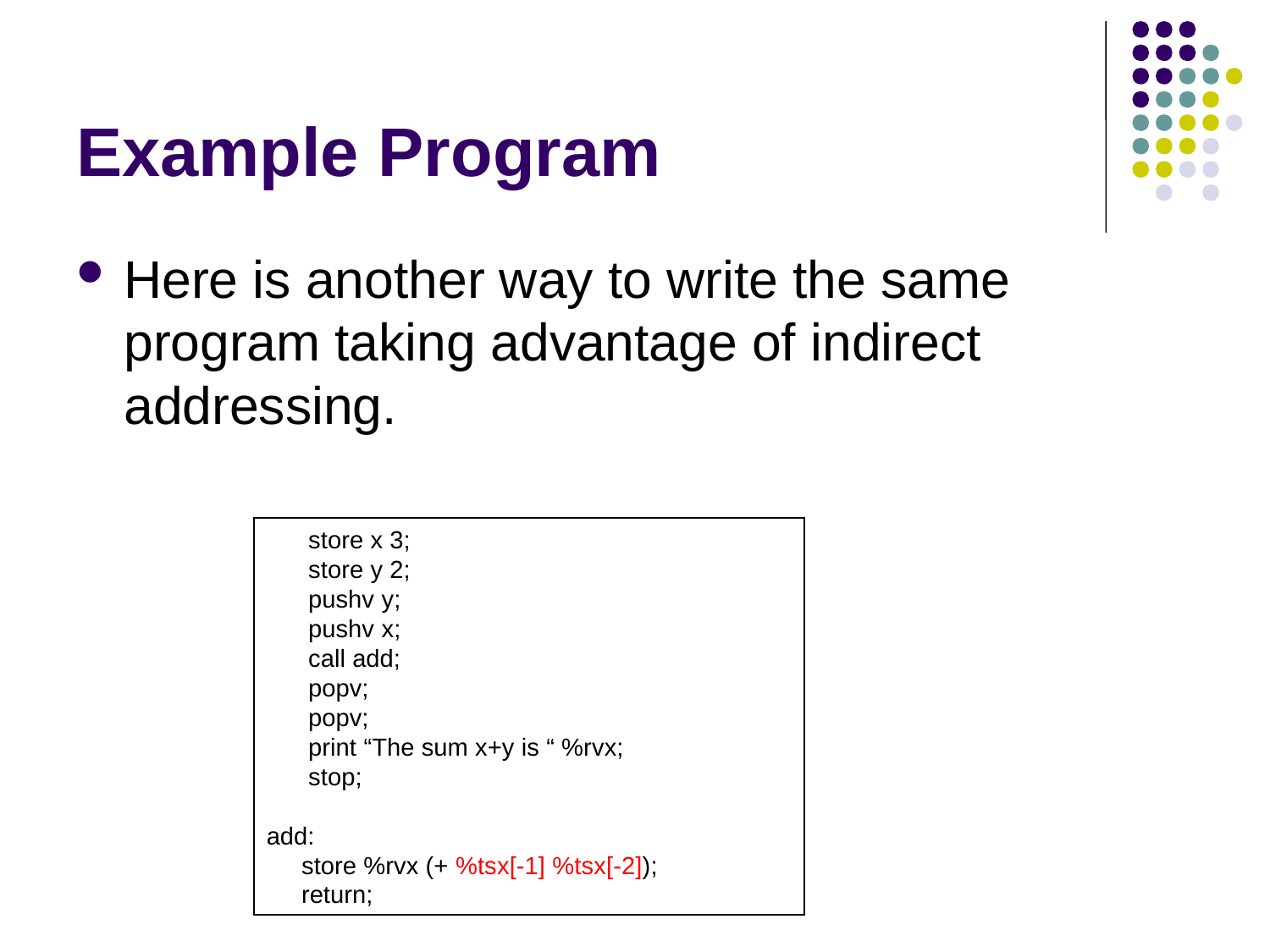

# Example Program
Here is another way to write the same program taking advantage of indirect addressing.
      store x 3;
      store y 2;
      pushv y;
      pushv x;
      call add;
      popv;
      popv;
      print “The sum x+y is “ %rvx;
      stop;

add:
     store %rvx (+ %tsx[-1] %tsx[-2]);
     return;